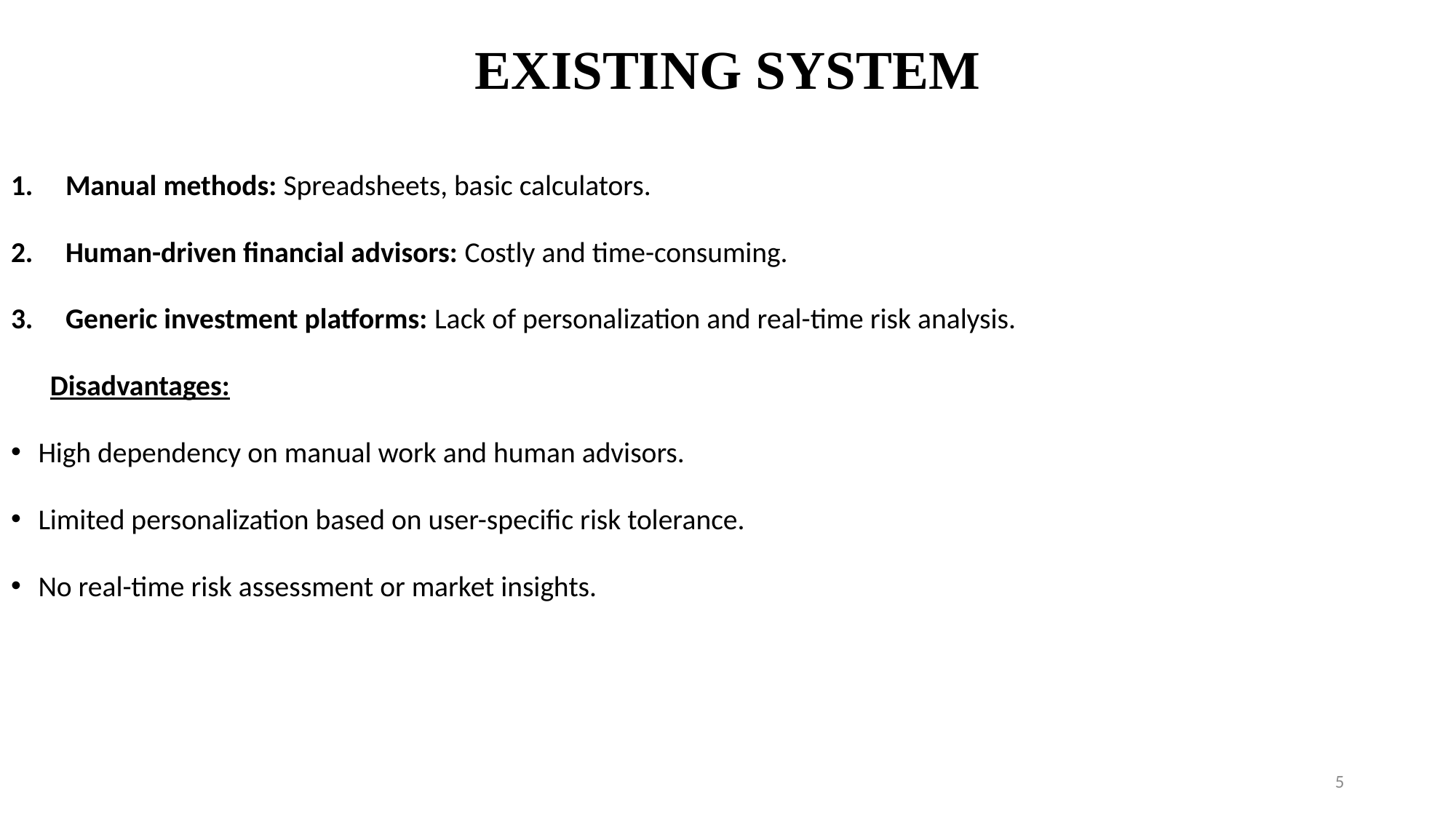

# EXISTING SYSTEM
Manual methods: Spreadsheets, basic calculators.
Human-driven financial advisors: Costly and time-consuming.
Generic investment platforms: Lack of personalization and real-time risk analysis.
      Disadvantages:
High dependency on manual work and human advisors.
Limited personalization based on user-specific risk tolerance.
No real-time risk assessment or market insights.

5